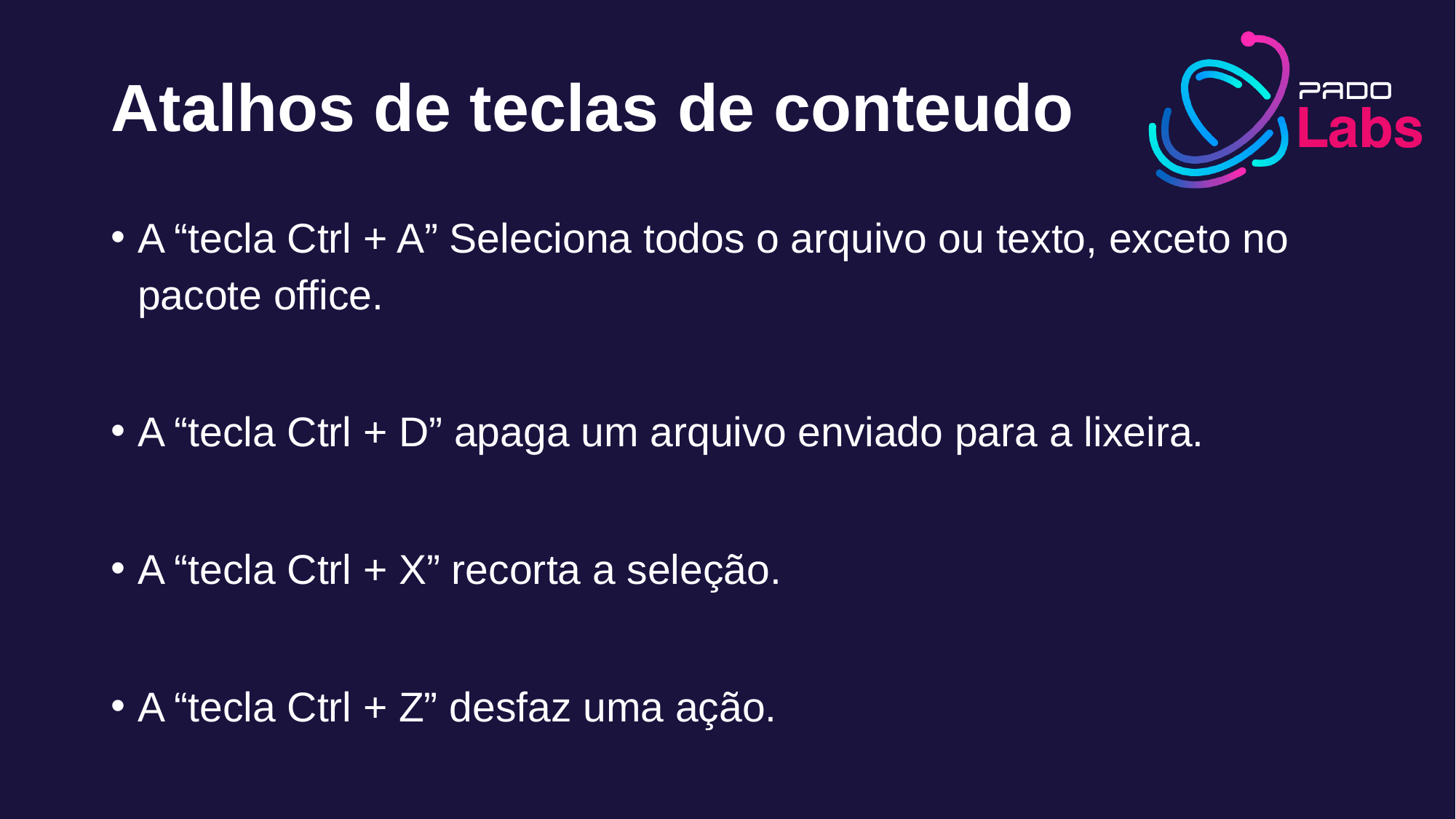

# Atalhos de teclas de conteudo
A “tecla Ctrl + A” Seleciona todos o arquivo ou texto, exceto no pacote office.

A “tecla Ctrl + D” apaga um arquivo enviado para a lixeira.

A “tecla Ctrl + X” recorta a seleção.

A “tecla Ctrl + Z” desfaz uma ação.